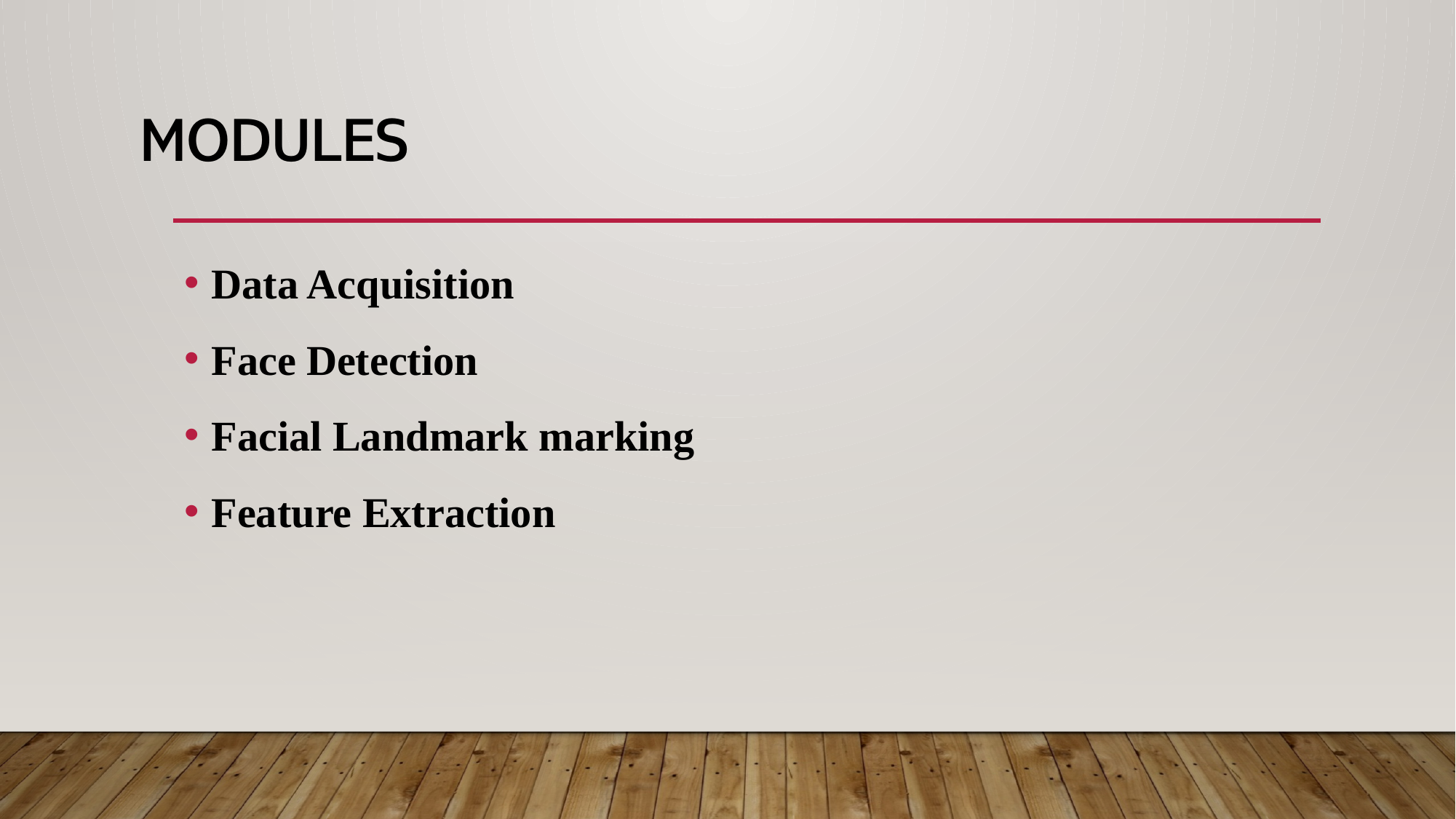

# modules
Data Acquisition
Face Detection
Facial Landmark marking
Feature Extraction